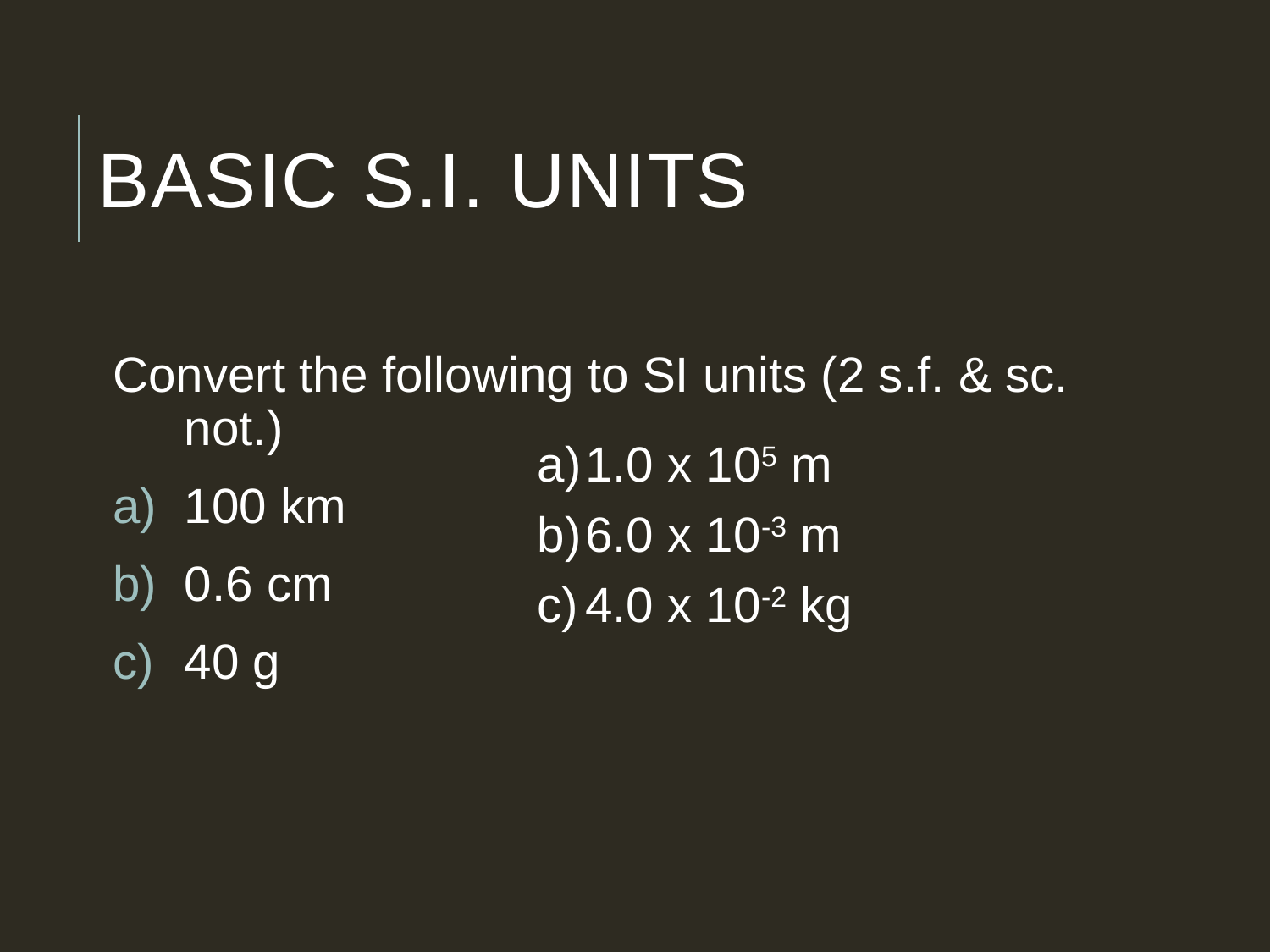

# Basic S.I. Units
Convert the following to SI units (2 s.f. & sc. not.)
100 km
0.6 cm
40 g
1.0 x 105 m
6.0 x 10-3 m
4.0 x 10-2 kg